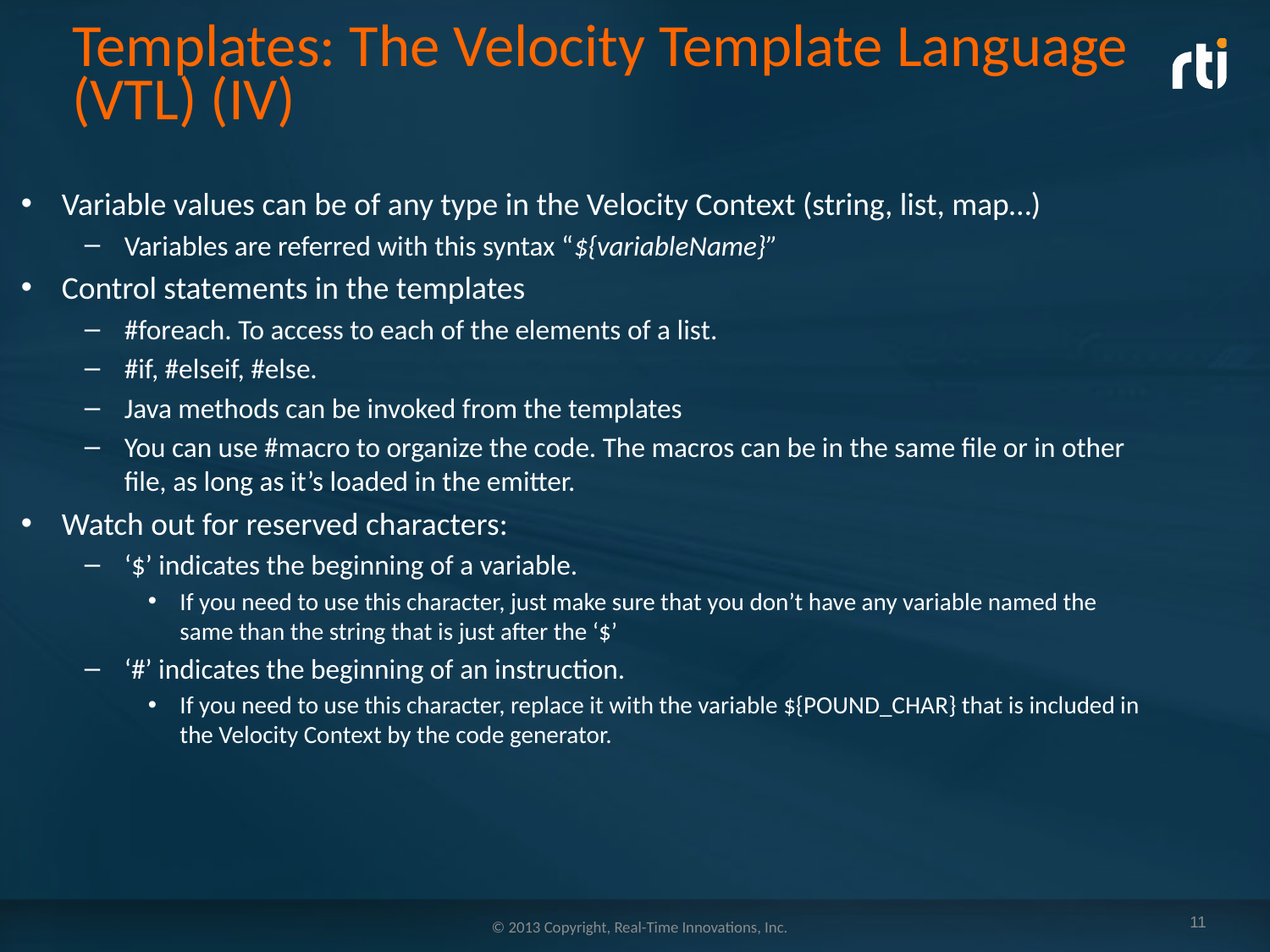

# Templates: The Velocity Template Language (VTL) (IV)
Variable values can be of any type in the Velocity Context (string, list, map…)
Variables are referred with this syntax “${variableName}”
Control statements in the templates
#foreach. To access to each of the elements of a list.
#if, #elseif, #else.
Java methods can be invoked from the templates
You can use #macro to organize the code. The macros can be in the same file or in other file, as long as it’s loaded in the emitter.
Watch out for reserved characters:
‘$’ indicates the beginning of a variable.
If you need to use this character, just make sure that you don’t have any variable named the same than the string that is just after the ‘$’
‘#’ indicates the beginning of an instruction.
If you need to use this character, replace it with the variable ${POUND_CHAR} that is included in the Velocity Context by the code generator.
11